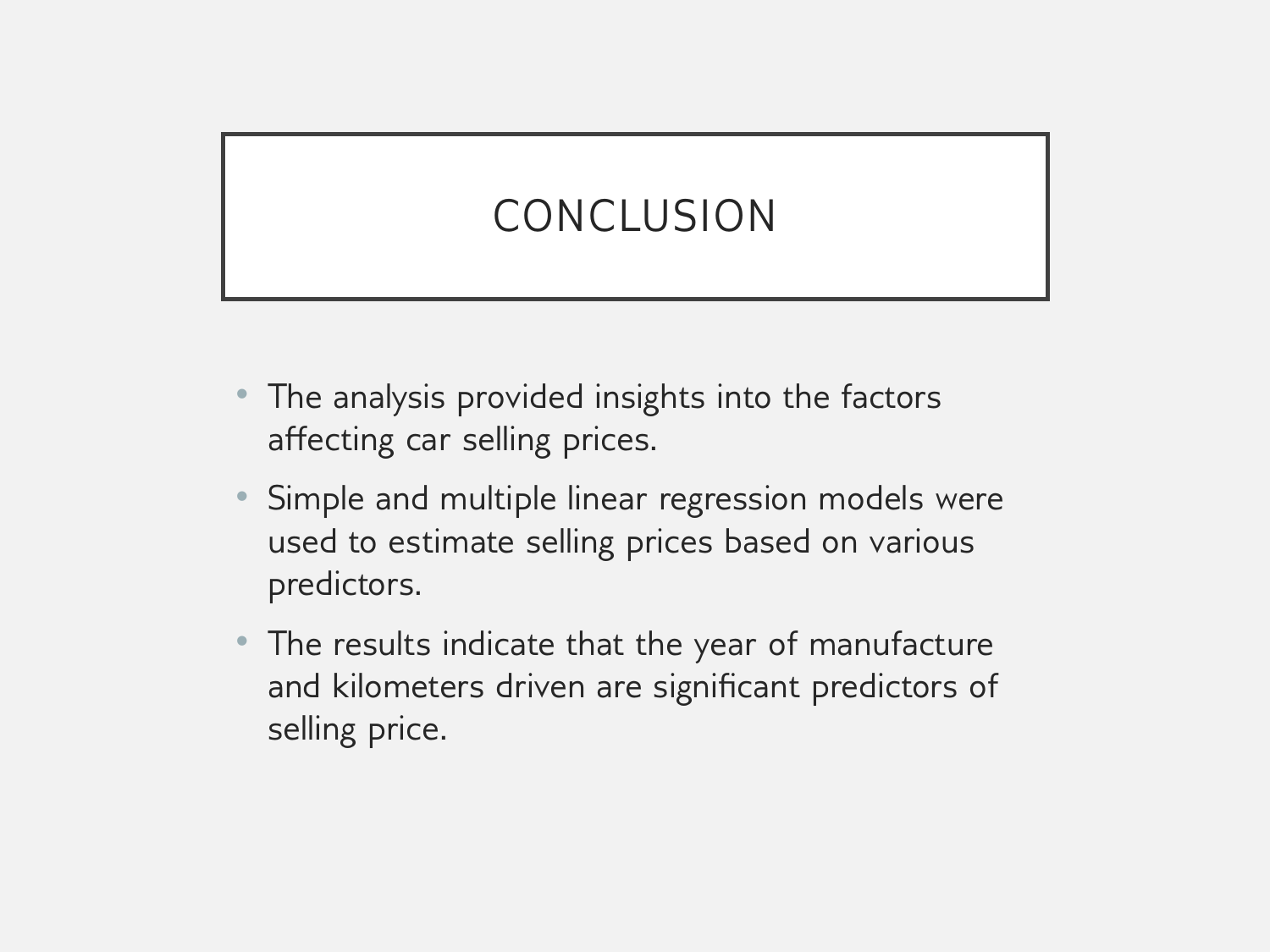

# Conclusion
The analysis provided insights into the factors affecting car selling prices.
Simple and multiple linear regression models were used to estimate selling prices based on various predictors.
The results indicate that the year of manufacture and kilometers driven are significant predictors of selling price.